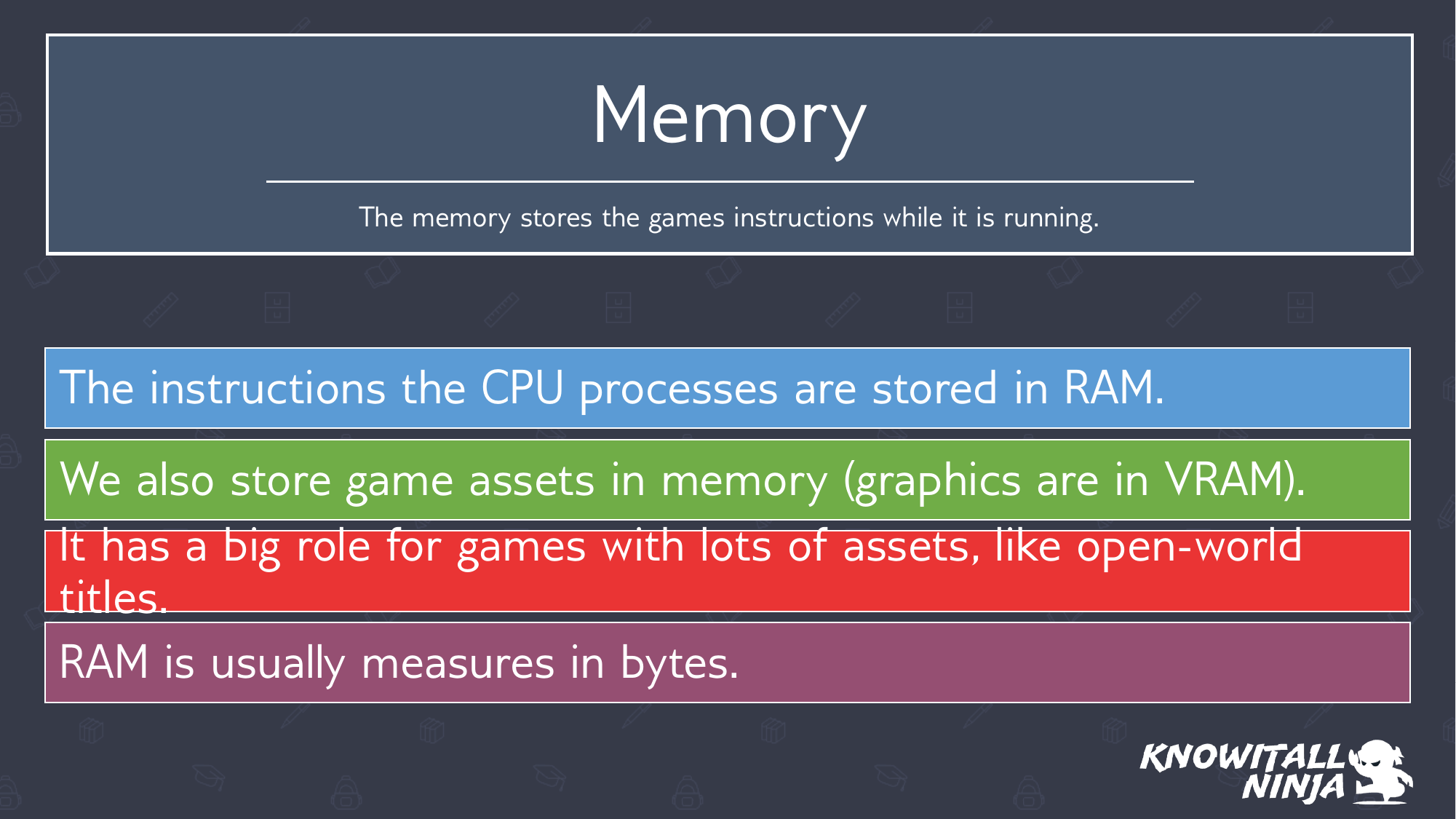

# Memory
The memory stores the games instructions while it is running.
The instructions the CPU processes are stored in RAM.
We also store game assets in memory (graphics are in VRAM).
It has a big role for games with lots of assets, like open-world titles.
RAM is usually measures in bytes.